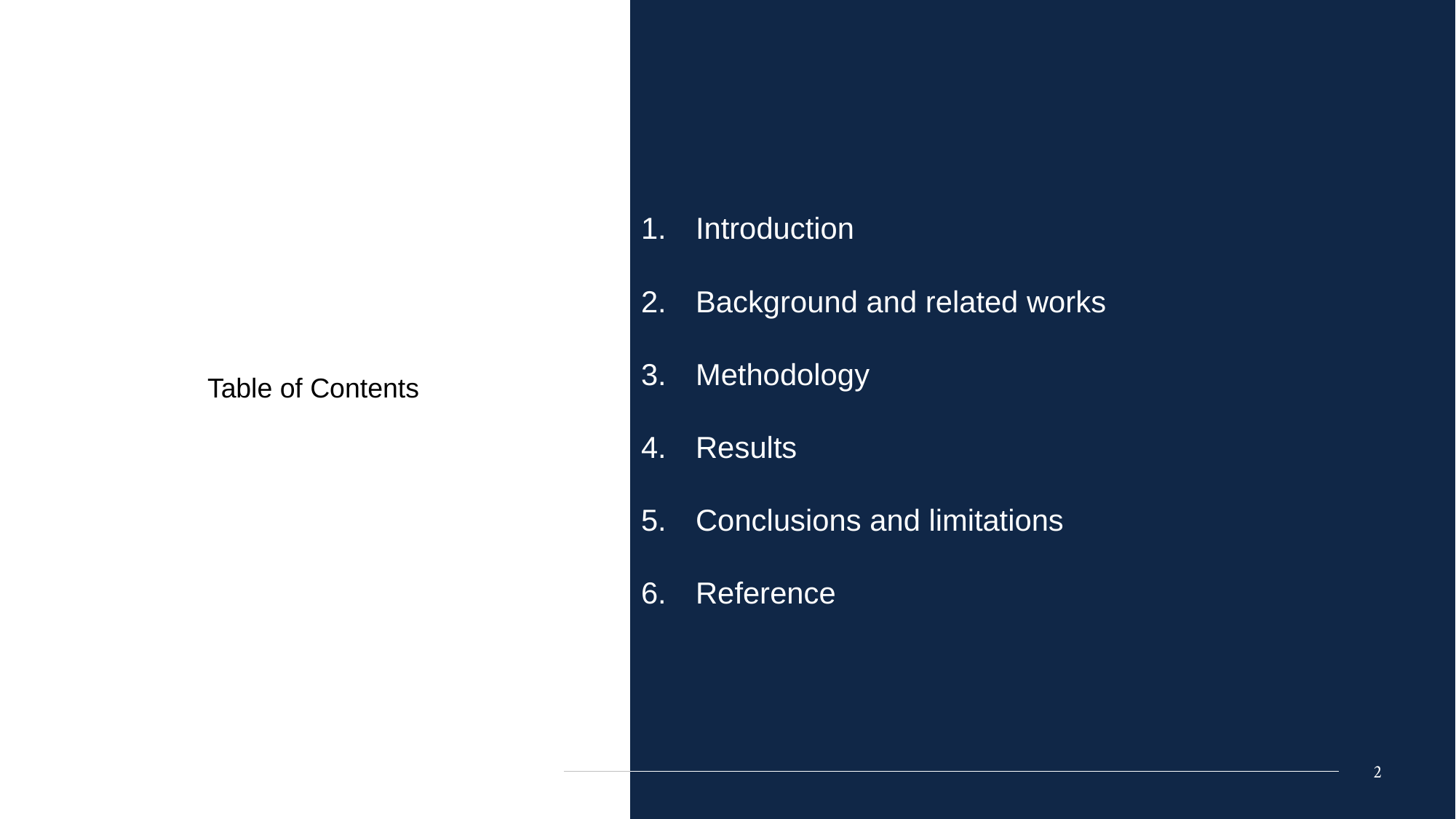

Introduction

Background and related works

Methodology

Results

Conclusions and limitations

Reference
Table of Contents
2